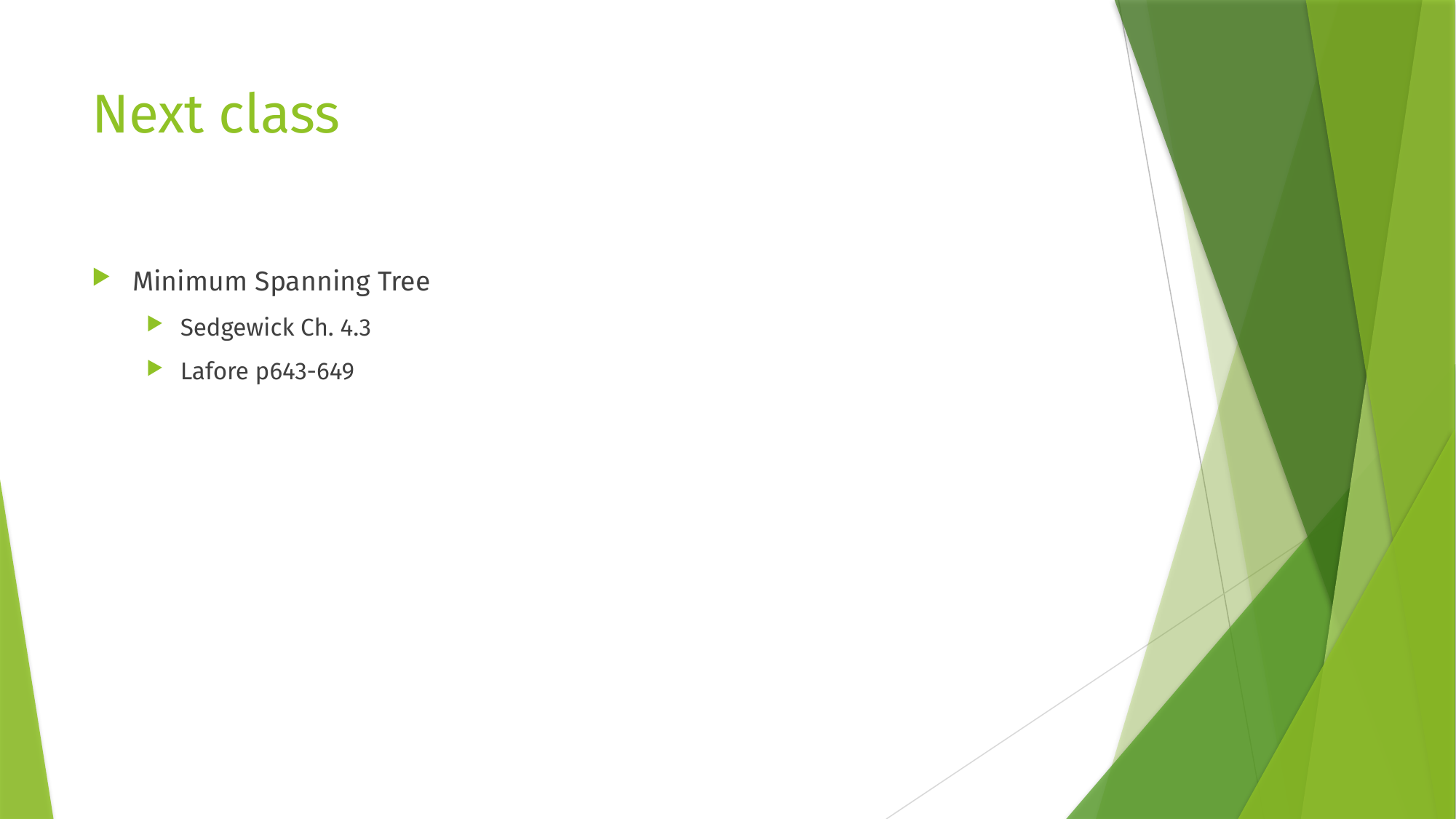

# Next class
Minimum Spanning Tree
Sedgewick Ch. 4.3
Lafore p643-649